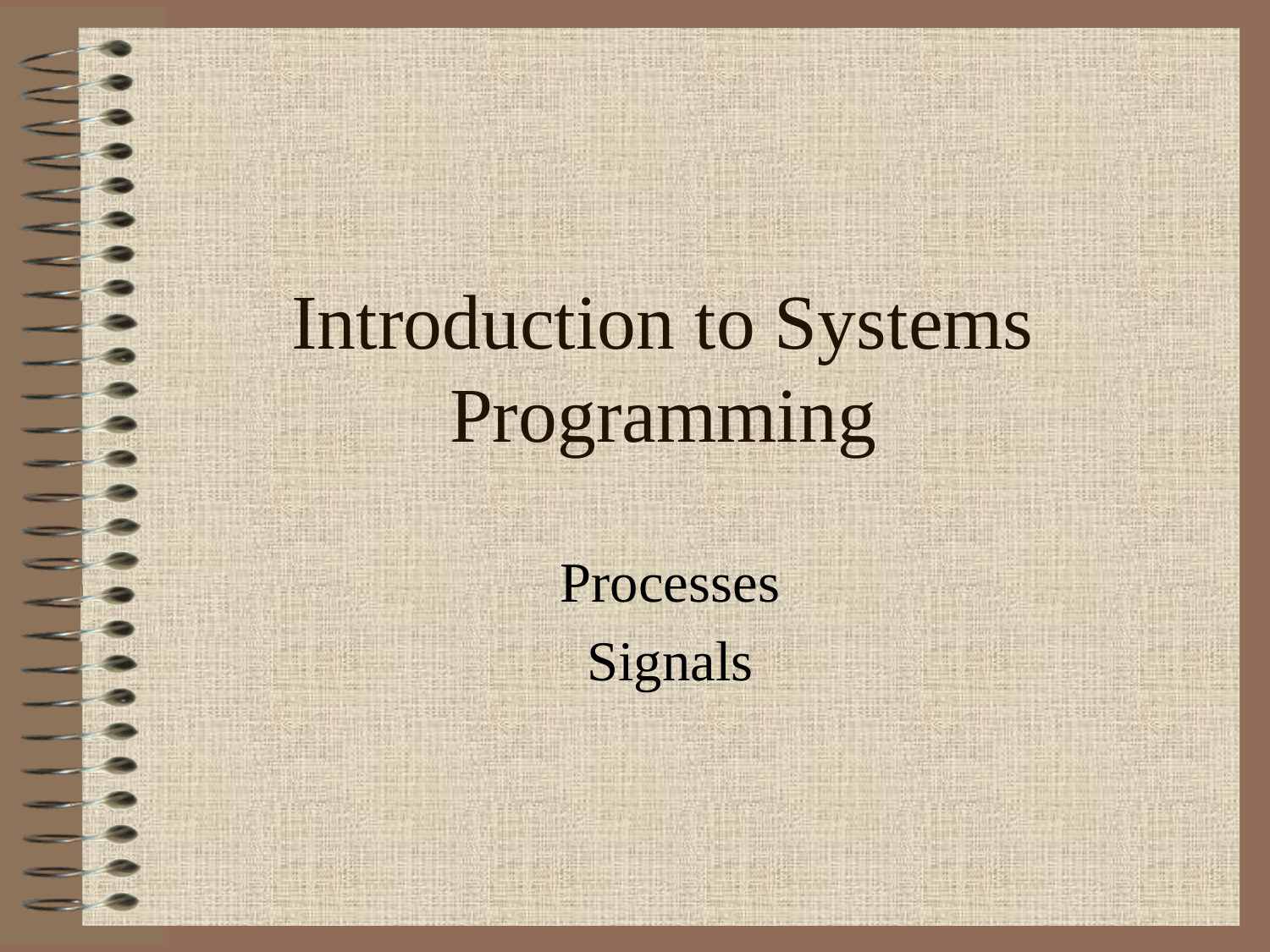

# Introduction to Systems Programming
Processes
Signals